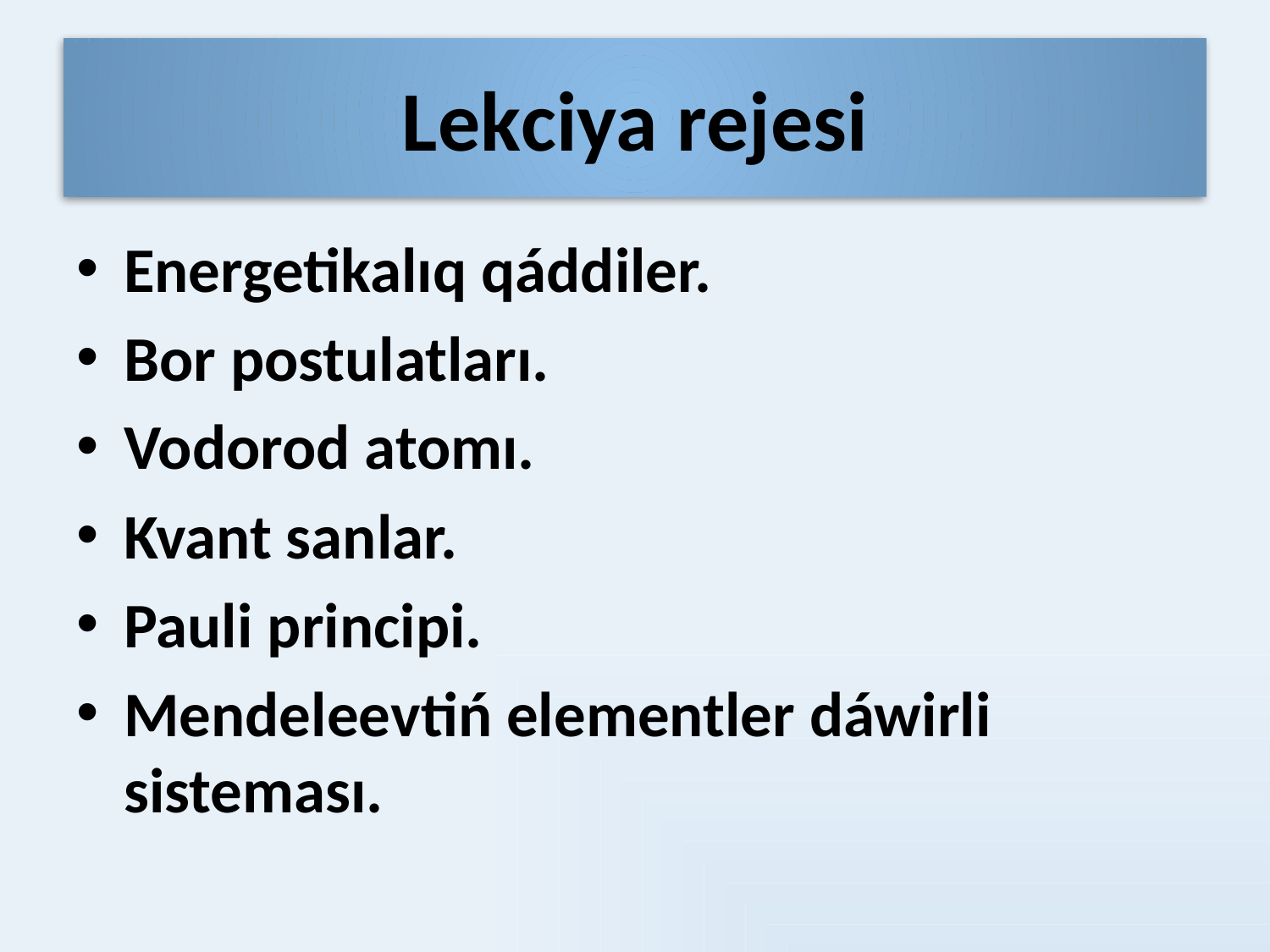

# Lеkсiya rеjеsi
Energetikalıq qáddiler.
Bor postulatları.
Vodorod atomı.
Kvant sanlar.
Pauli principi.
Mendeleevtiń elementler dáwirli sisteması.